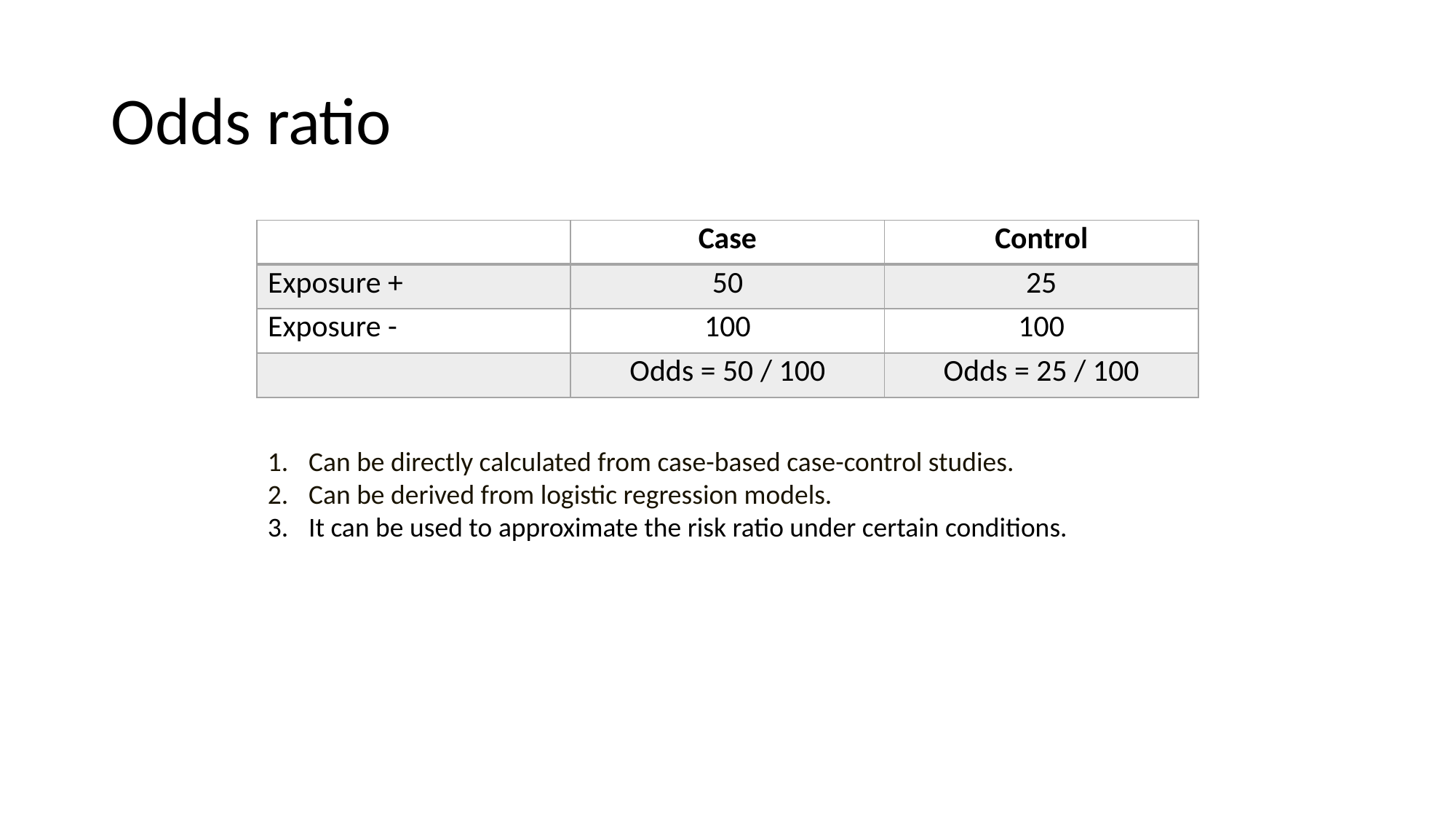

# Odds ratio
|  | Case | Control |
| --- | --- | --- |
| Exposure + | 50 | 25 |
| Exposure - | 100 | 100 |
|  | Odds = 50 / 100 | Odds = 25 / 100 |
Can be directly calculated from case-based case-control studies.
Can be derived from logistic regression models.
It can be used to approximate the risk ratio under certain conditions.